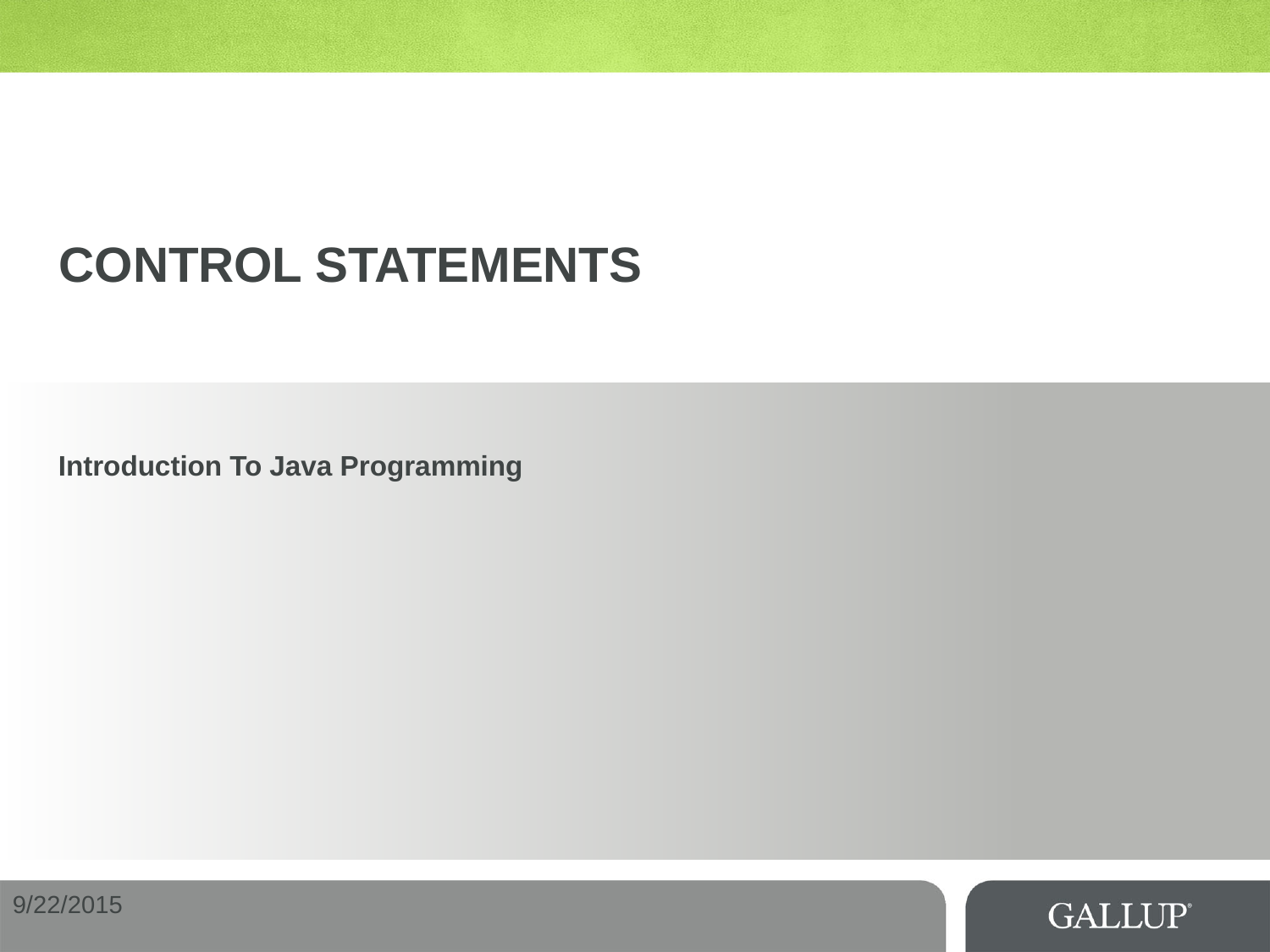

# Control Statements

Introduction To Java Programming

9/22/2015